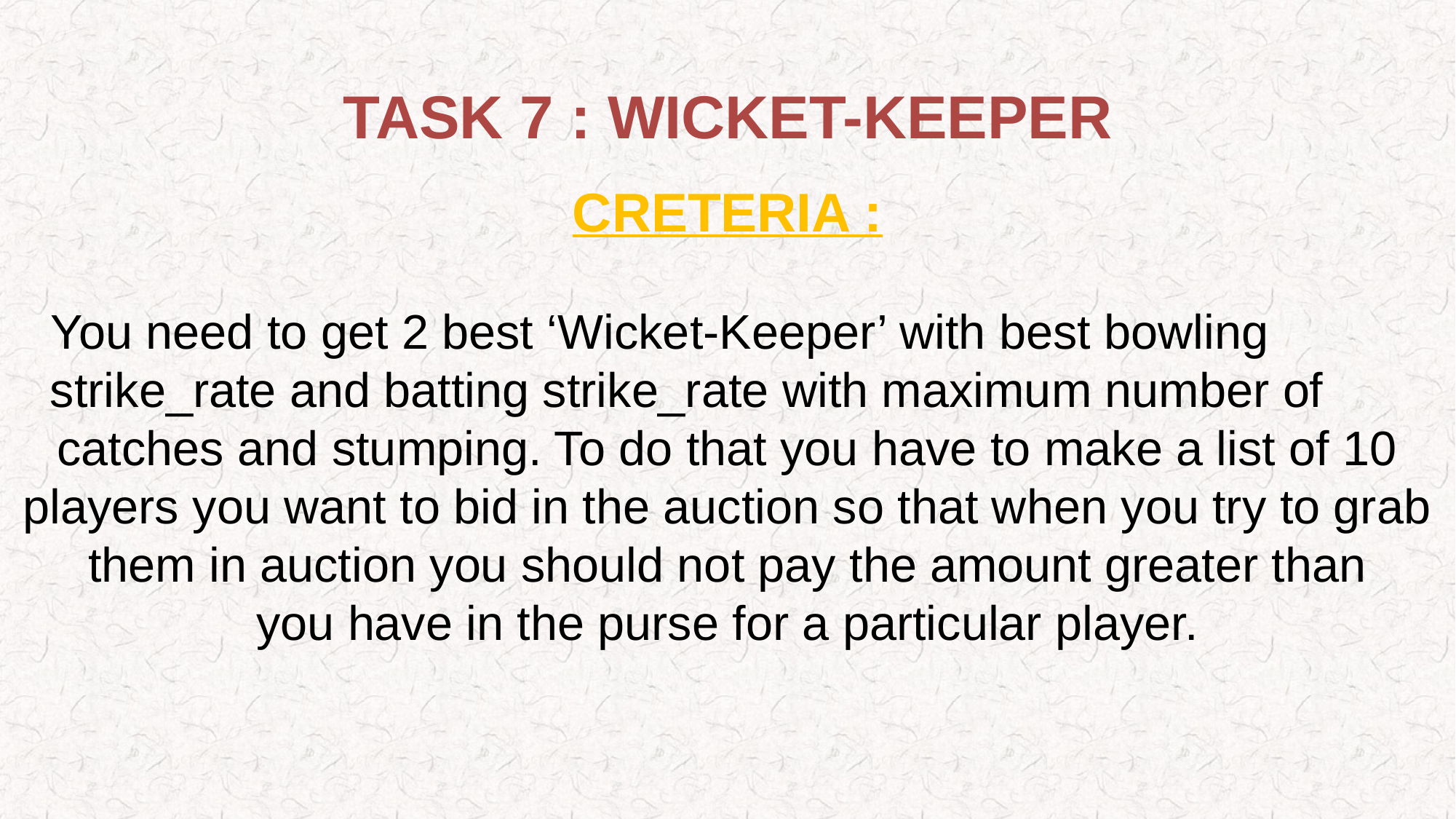

TASK 7 : WICKET-KEEPER
CRETERIA :

You need to get 2 best ‘Wicket-Keeper’ with best bowling           strike_rate and batting strike_rate with maximum number of       catches and stumping. To do that you have to make a list of 10 players you want to bid in the auction so that when you try to grab them in auction you should not pay the amount greater than
you have in the purse for a particular player.